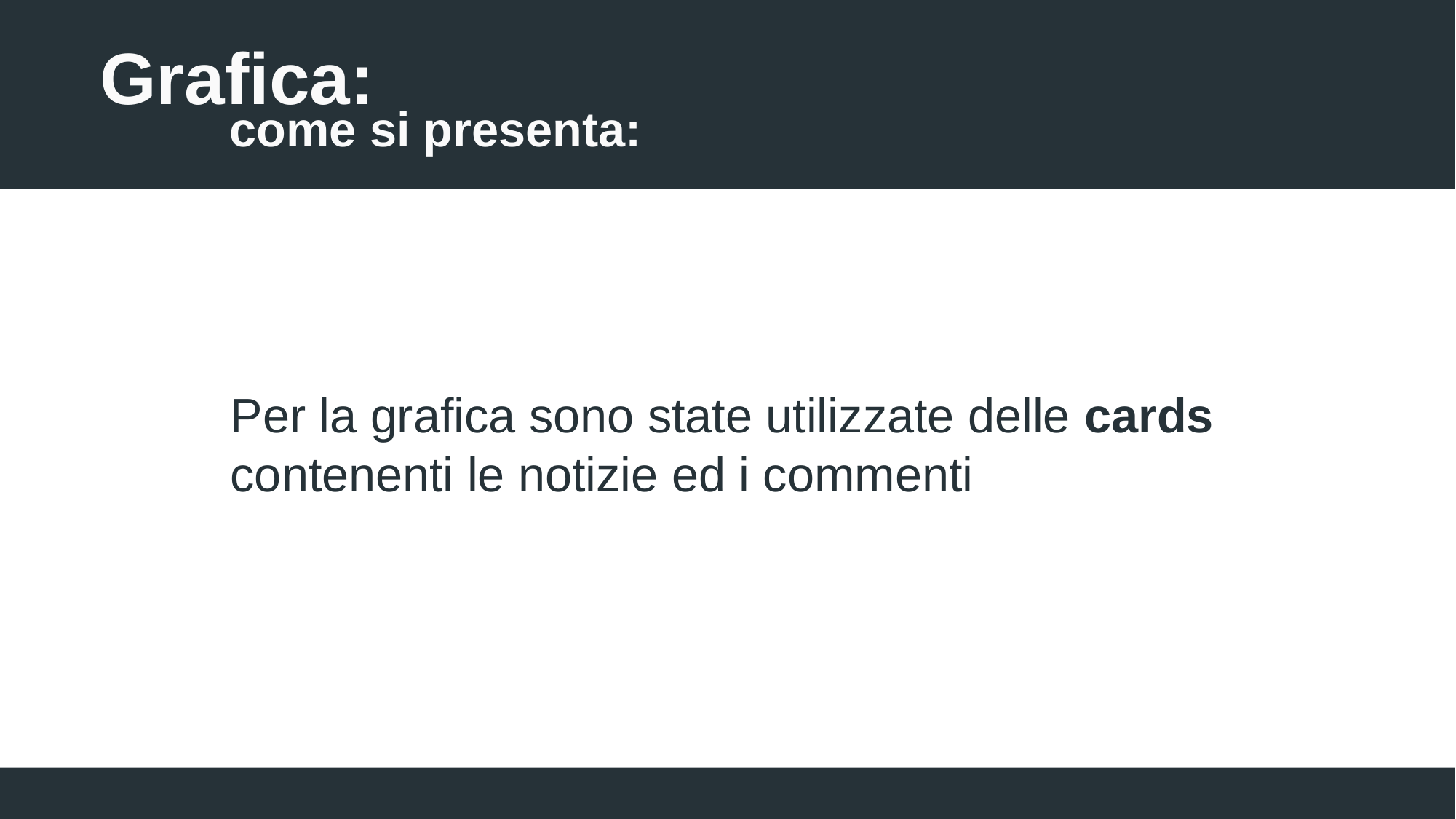

Grafica:
come si presenta:
Per la grafica sono state utilizzate delle cards contenenti le notizie ed i commenti